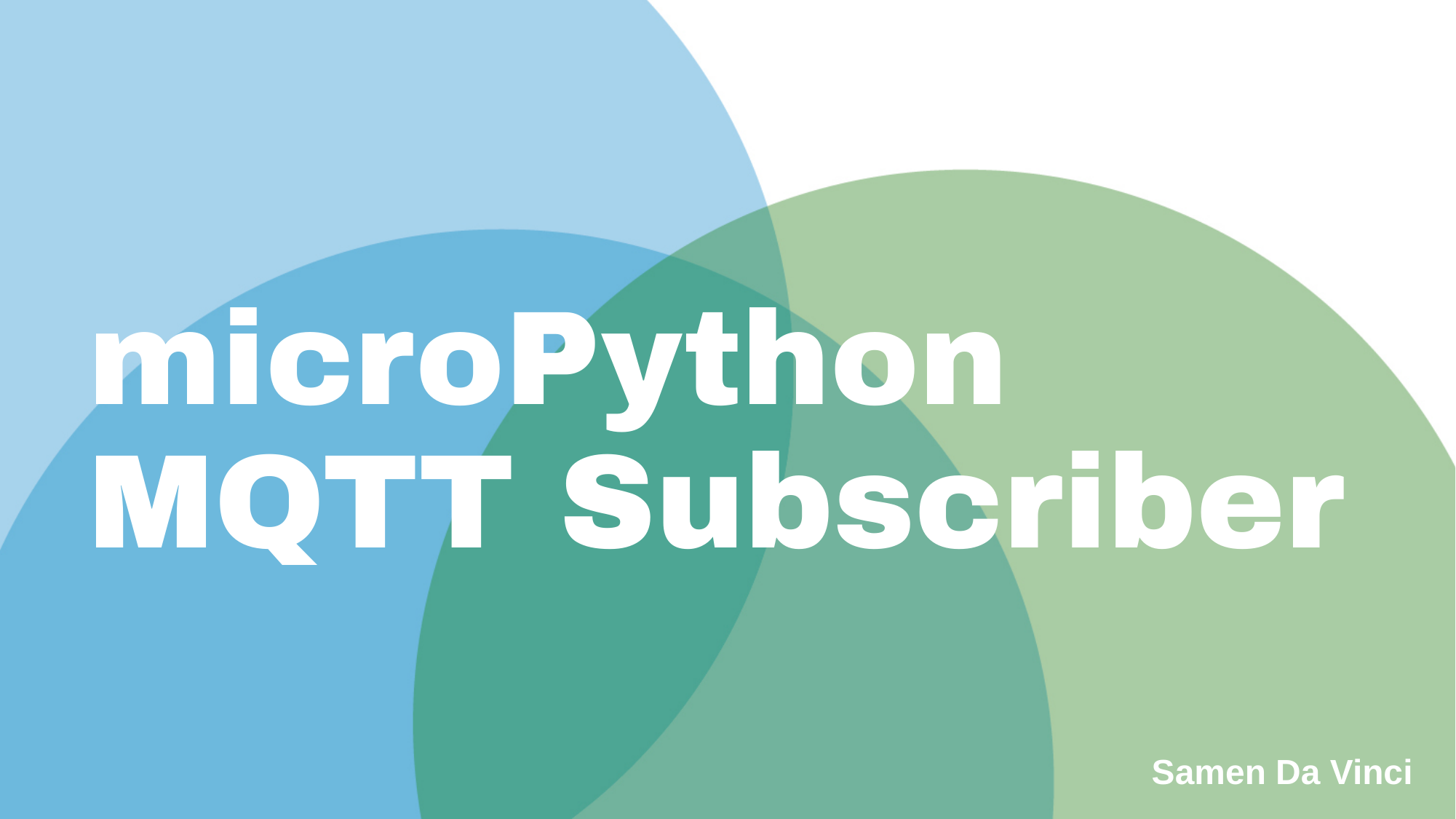

# microPython MQTT Subscriber
Samen Da Vinci